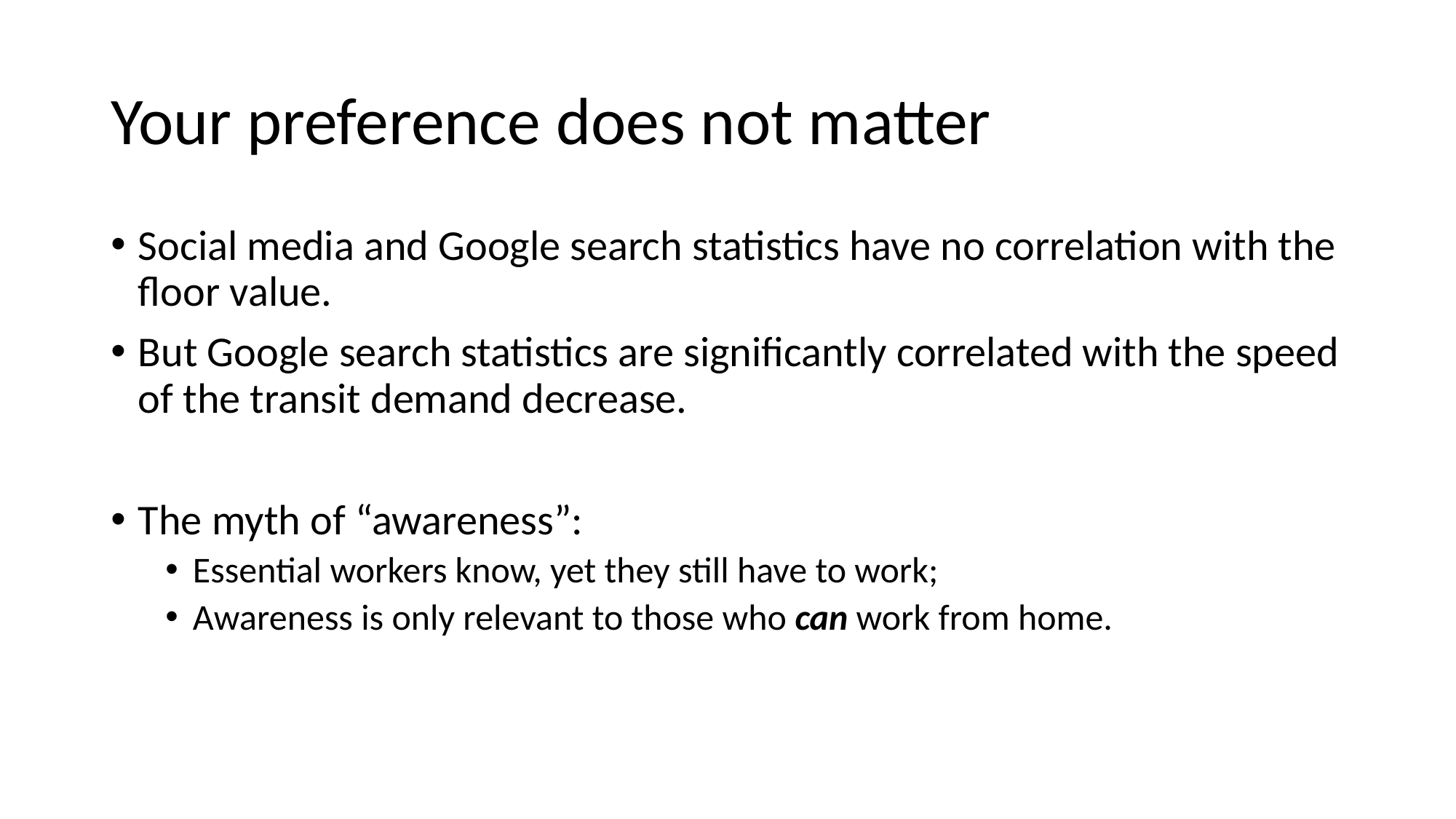

# Your preference does not matter
Social media and Google search statistics have no correlation with the floor value.
But Google search statistics are significantly correlated with the speed of the transit demand decrease.

The myth of “awareness”:
Essential workers know, yet they still have to work;
Awareness is only relevant to those who can work from home.